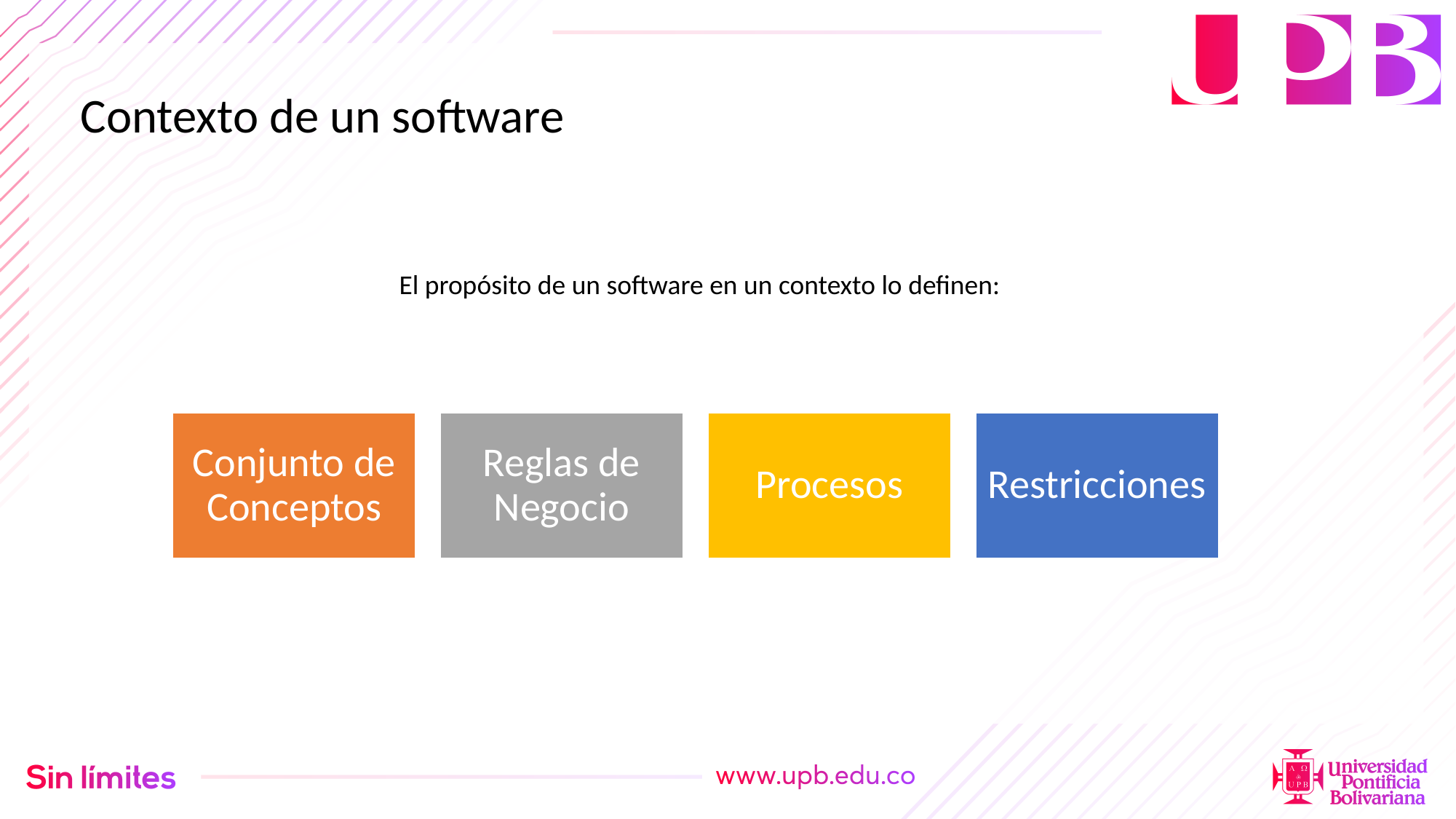

Contexto de un software
El propósito de un software en un contexto lo definen:
Conjunto de Conceptos
Reglas de Negocio
Procesos
Restricciones